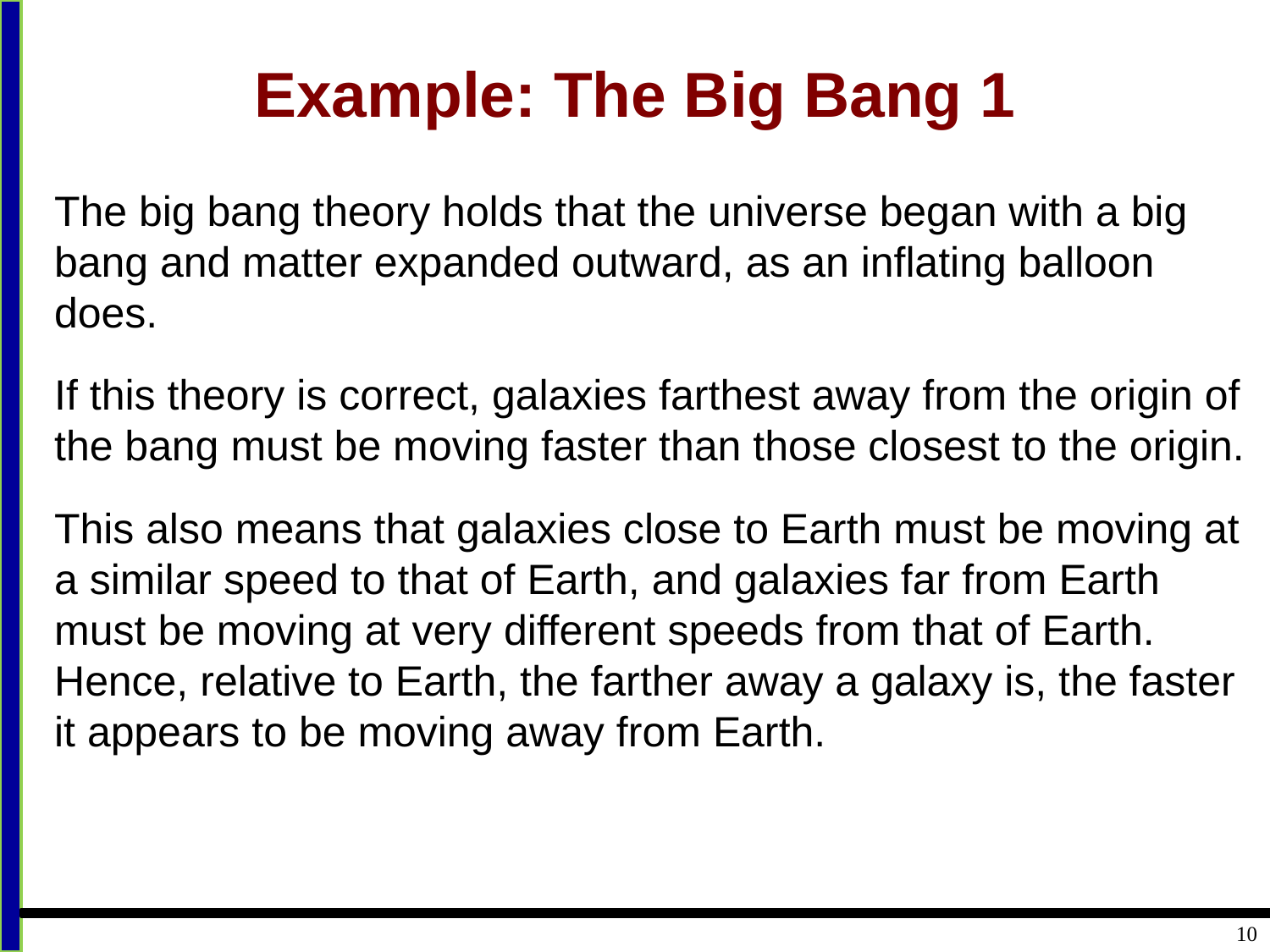

# Example: The Big Bang 1
The big bang theory holds that the universe began with a big bang and matter expanded outward, as an inflating balloon does.
If this theory is correct, galaxies farthest away from the origin of the bang must be moving faster than those closest to the origin.
This also means that galaxies close to Earth must be moving at a similar speed to that of Earth, and galaxies far from Earth must be moving at very different speeds from that of Earth. Hence, relative to Earth, the farther away a galaxy is, the faster it appears to be moving away from Earth.